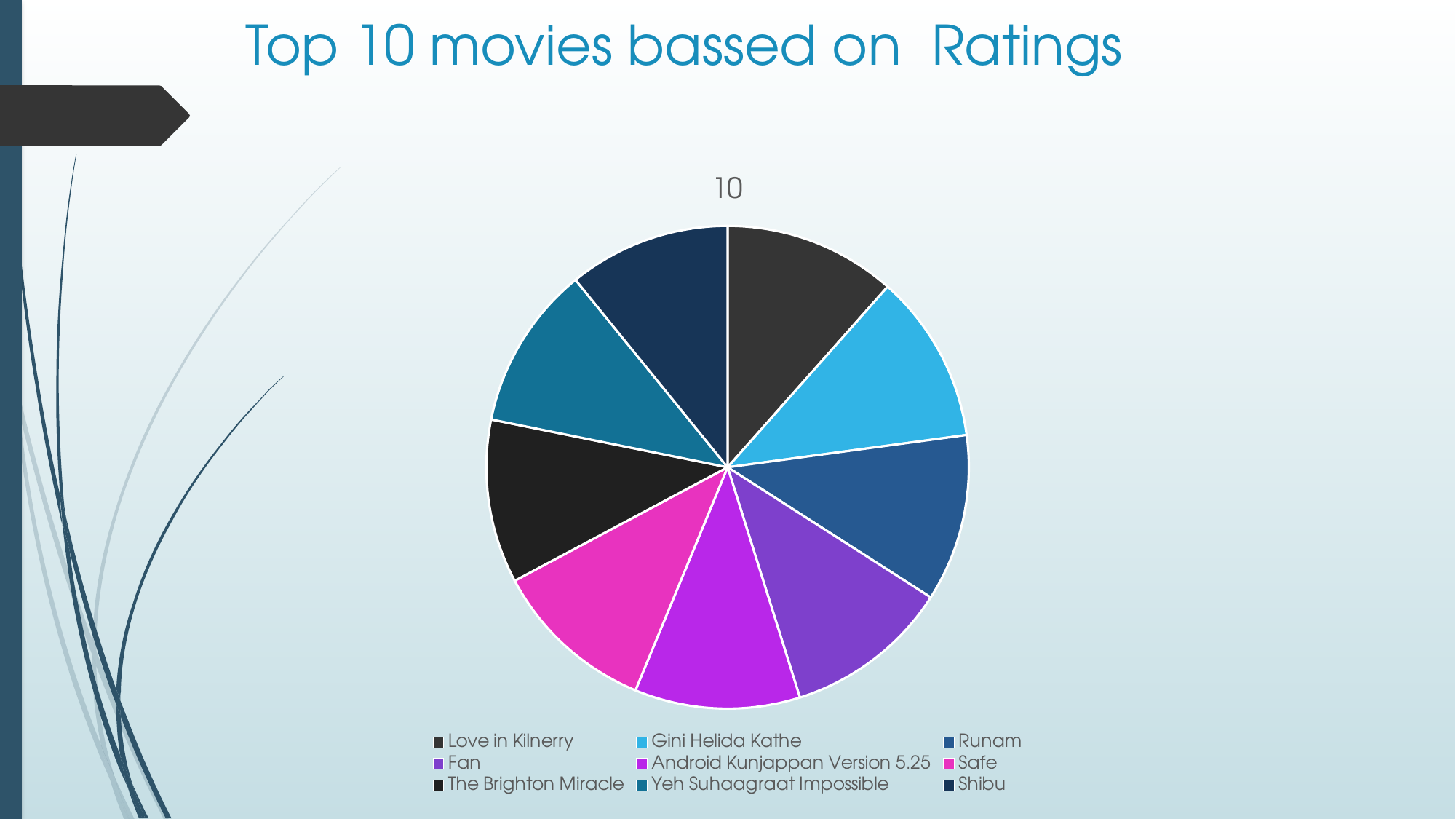

# Top 10 movies bassed on  Ratings

### Chart:

| Category | 10 |
|---|---|
| Love in Kilnerry | 10.0 |
| Gini Helida Kathe | 9.8 |
| Runam | 9.7 |
| Fan | 9.6 |
| Android Kunjappan Version 5.25 | 9.6 |
| Safe | 9.5 |
| The Brighton Miracle | 9.5 |
| Yeh Suhaagraat Impossible | 9.5 |
| Shibu | 9.4 |